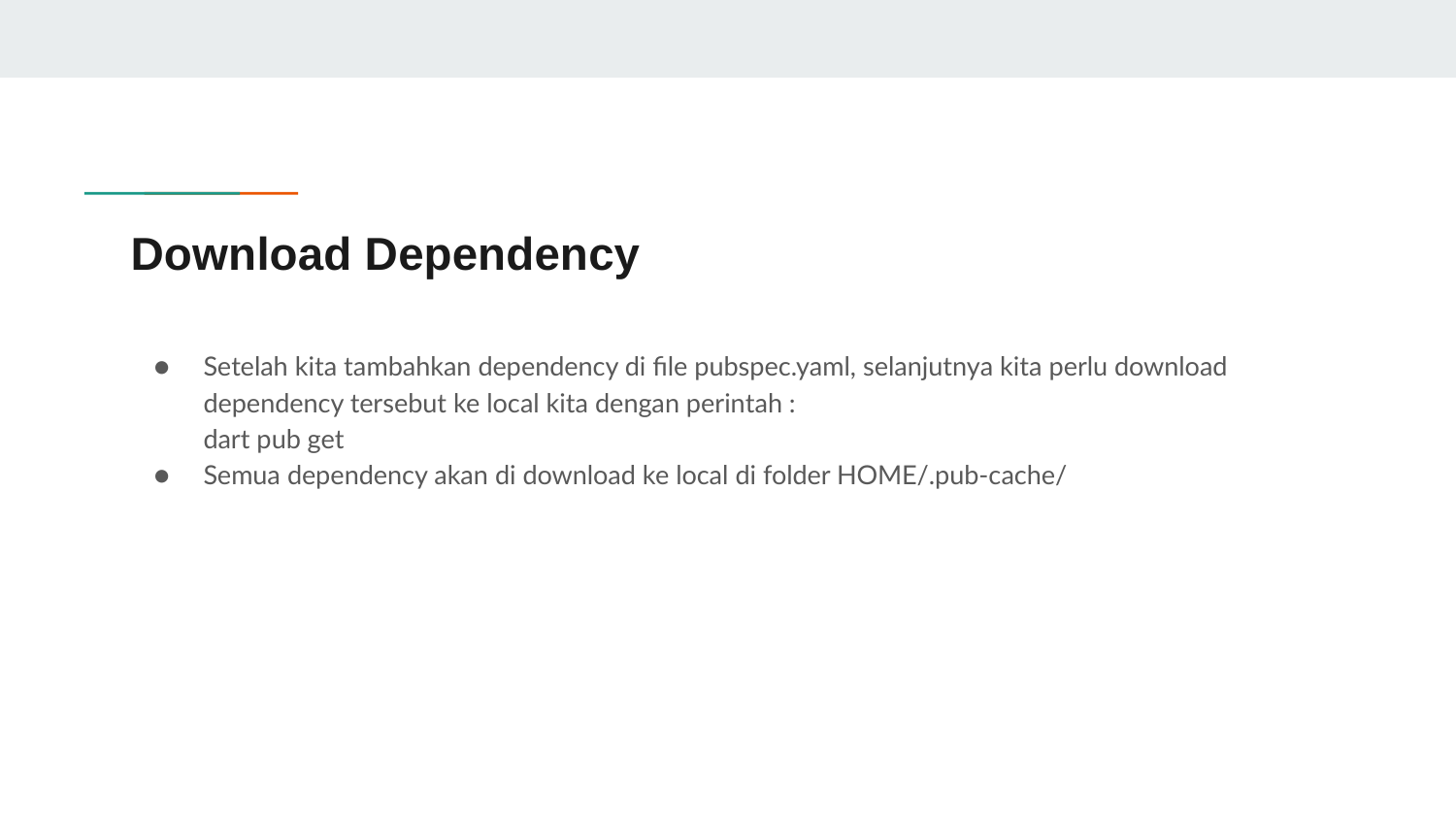

# Download Dependency
Setelah kita tambahkan dependency di file pubspec.yaml, selanjutnya kita perlu download dependency tersebut ke local kita dengan perintah :
dart pub get
Semua dependency akan di download ke local di folder HOME/.pub-cache/